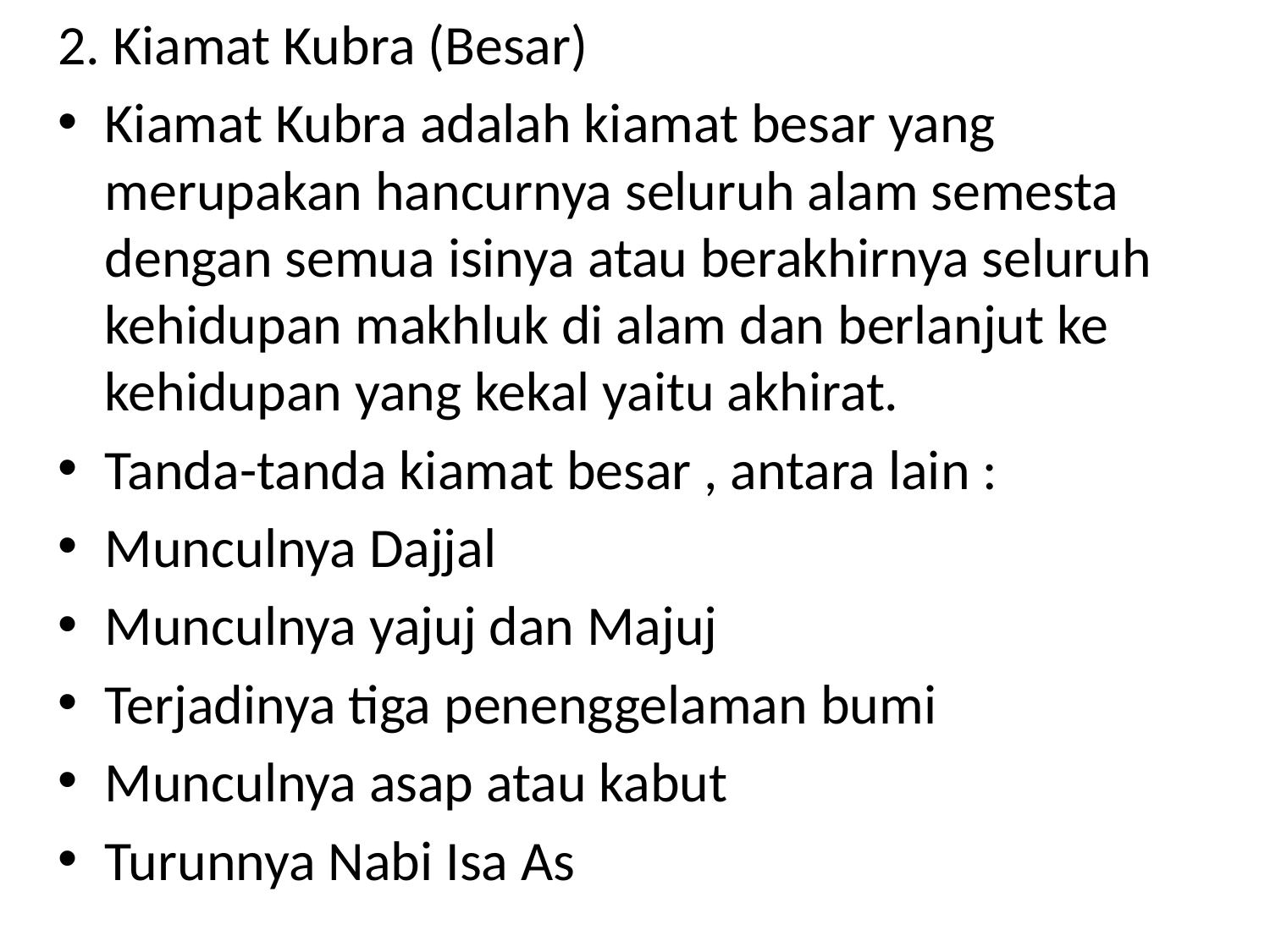

2. Kiamat Kubra (Besar)
Kiamat Kubra adalah kiamat besar yang merupakan hancurnya seluruh alam semesta dengan semua isinya atau berakhirnya seluruh kehidupan makhluk di alam dan berlanjut ke kehidupan yang kekal yaitu akhirat.
Tanda-tanda kiamat besar , antara lain :
Munculnya Dajjal
Munculnya yajuj dan Majuj
Terjadinya tiga penenggelaman bumi
Munculnya asap atau kabut
Turunnya Nabi Isa As